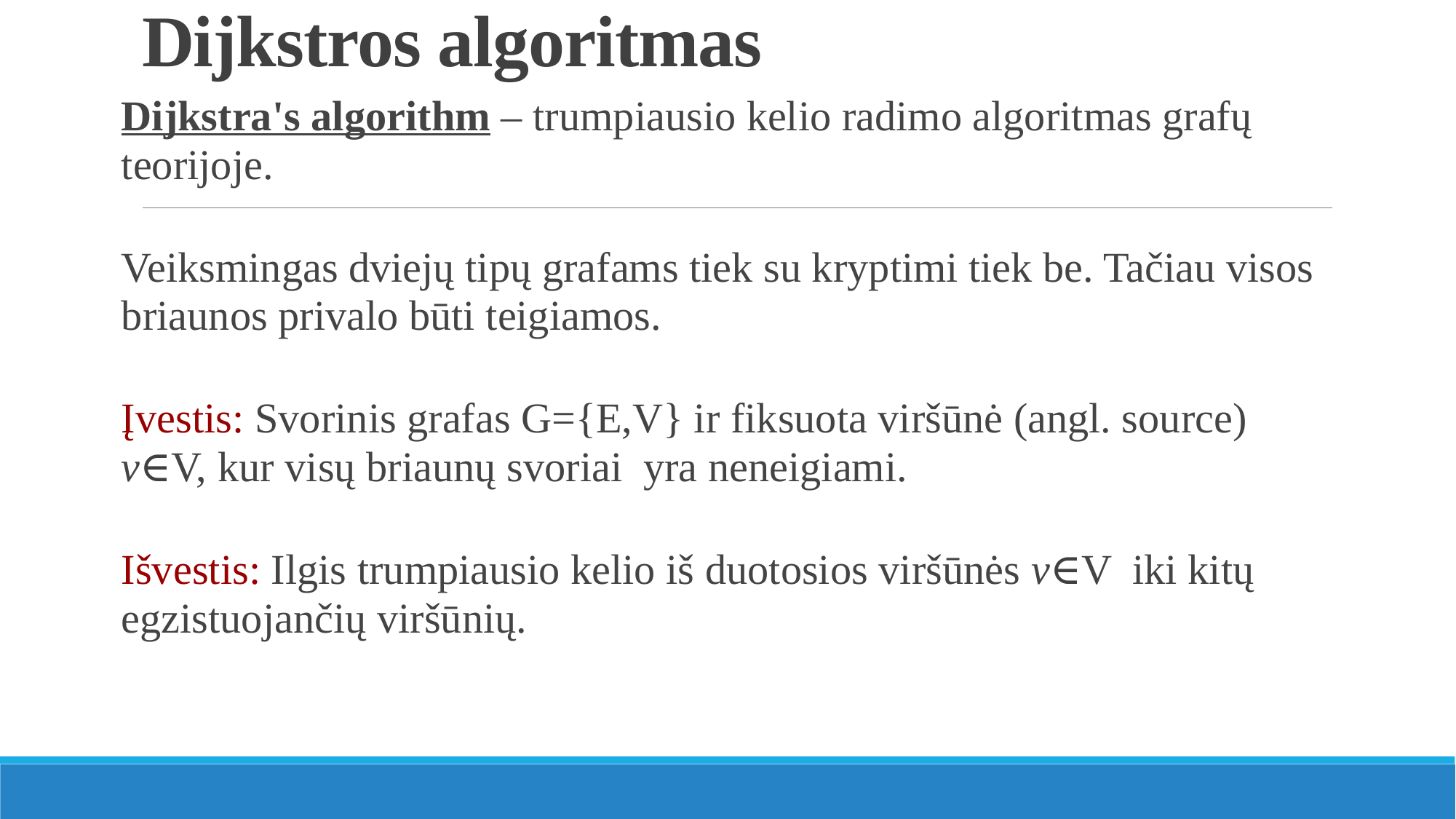

# Dijkstros algoritmas
Dijkstra's algorithm – trumpiausio kelio radimo algoritmas grafų teorijoje.

Veiksmingas dviejų tipų grafams tiek su kryptimi tiek be. Tačiau visos briaunos privalo būti teigiamos.

Įvestis: Svorinis grafas G={E,V} ir fiksuota viršūnė (angl. source) v∈V, kur visų briaunų svoriai  yra neneigiami.

Išvestis: Ilgis trumpiausio kelio iš duotosios viršūnės v∈V  iki kitų egzistuojančių viršūnių.